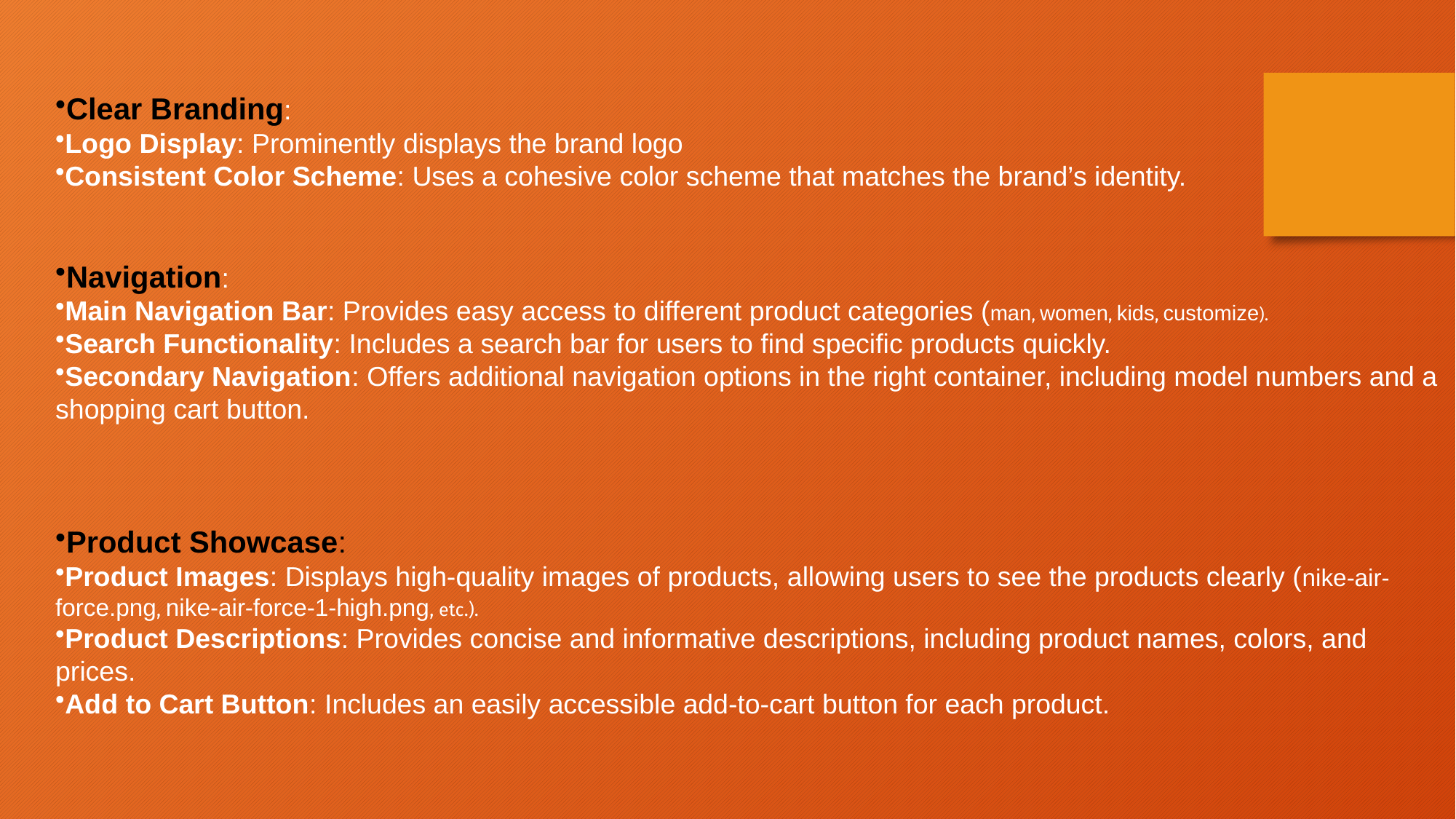

Clear Branding:
Logo Display: Prominently displays the brand logo
Consistent Color Scheme: Uses a cohesive color scheme that matches the brand’s identity.

Navigation:
Main Navigation Bar: Provides easy access to different product categories (man, women, kids, customize).
Search Functionality: Includes a search bar for users to find specific products quickly.
Secondary Navigation: Offers additional navigation options in the right container, including model numbers and a shopping cart button.

Product Showcase:
Product Images: Displays high-quality images of products, allowing users to see the products clearly (nike-air-force.png, nike-air-force-1-high.png, etc.).
Product Descriptions: Provides concise and informative descriptions, including product names, colors, and prices.
Add to Cart Button: Includes an easily accessible add-to-cart button for each product.